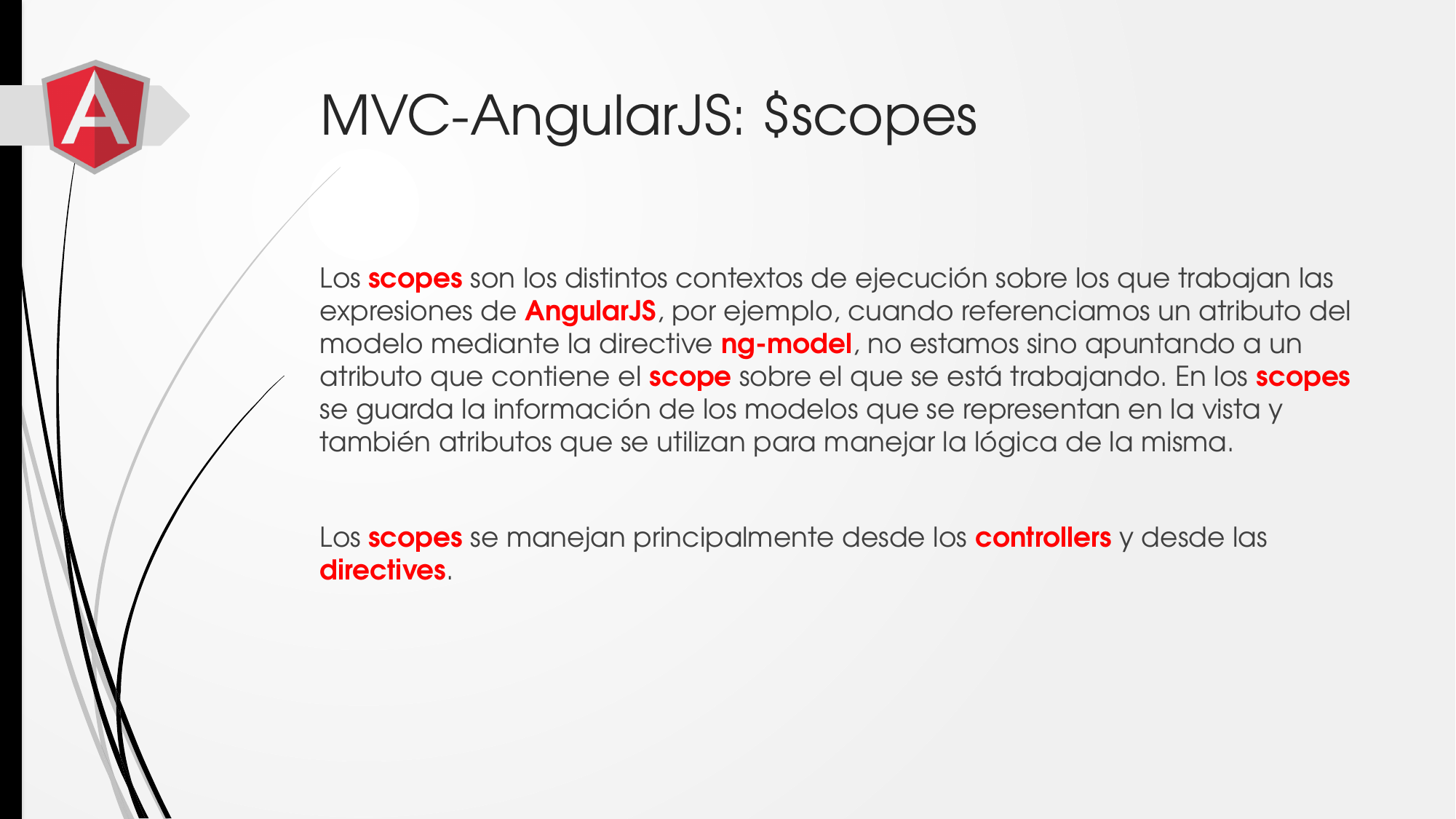

# MVC-AngularJS: $scopes
Los scopes son los distintos contextos de ejecución sobre los que trabajan las expresiones de AngularJS, por ejemplo, cuando referenciamos un atributo del modelo mediante la directive ng-model, no estamos sino apuntando a un atributo que contiene el scope sobre el que se está trabajando. En los scopes se guarda la información de los modelos que se representan en la vista y también atributos que se utilizan para manejar la lógica de la misma.

Los scopes se manejan principalmente desde los controllers y desde las directives.